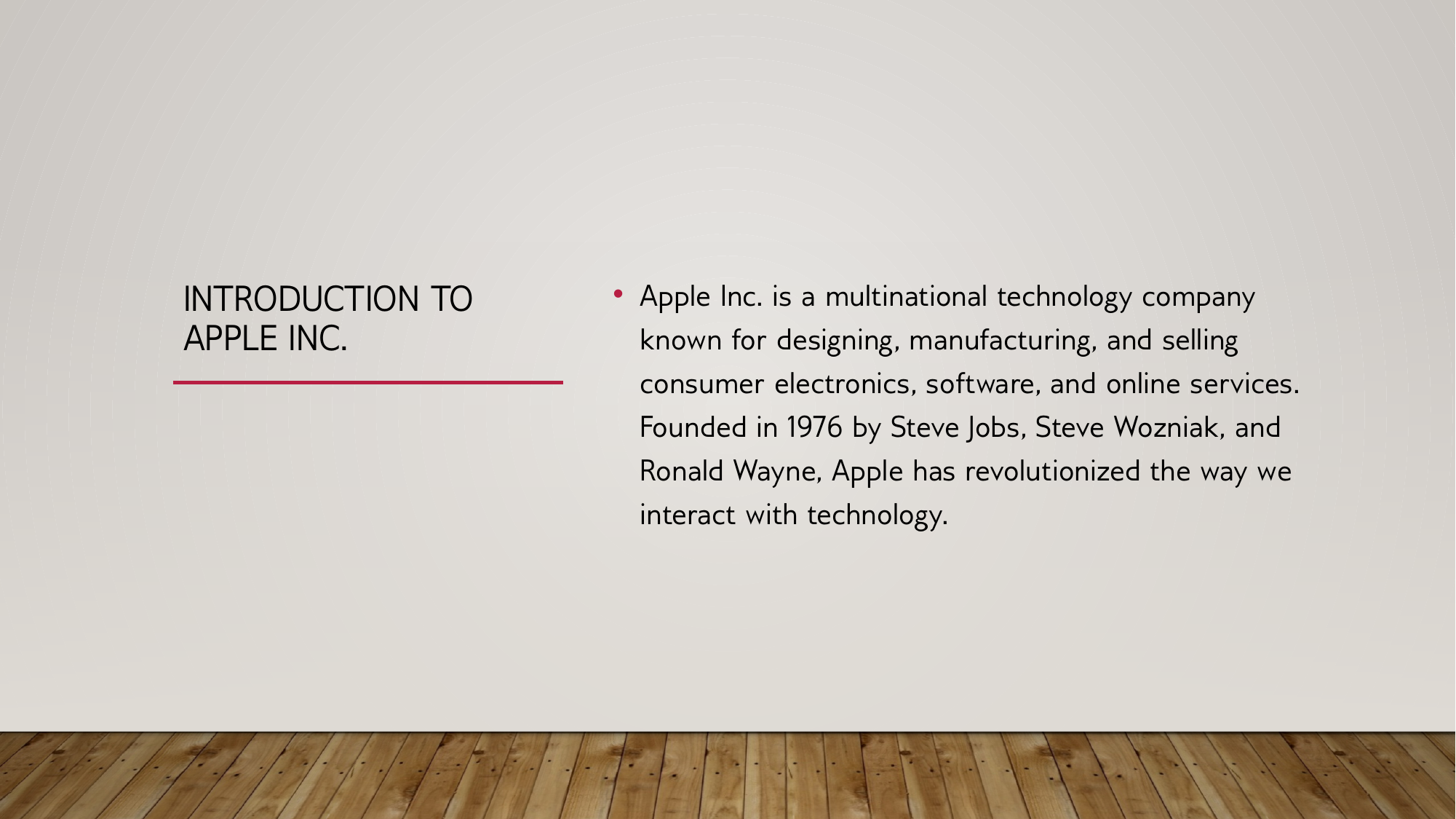

# Introduction to Apple Inc.

Apple Inc. is a multinational technology company known for designing, manufacturing, and selling consumer electronics, software, and online services. Founded in 1976 by Steve Jobs, Steve Wozniak, and Ronald Wayne, Apple has revolutionized the way we interact with technology.